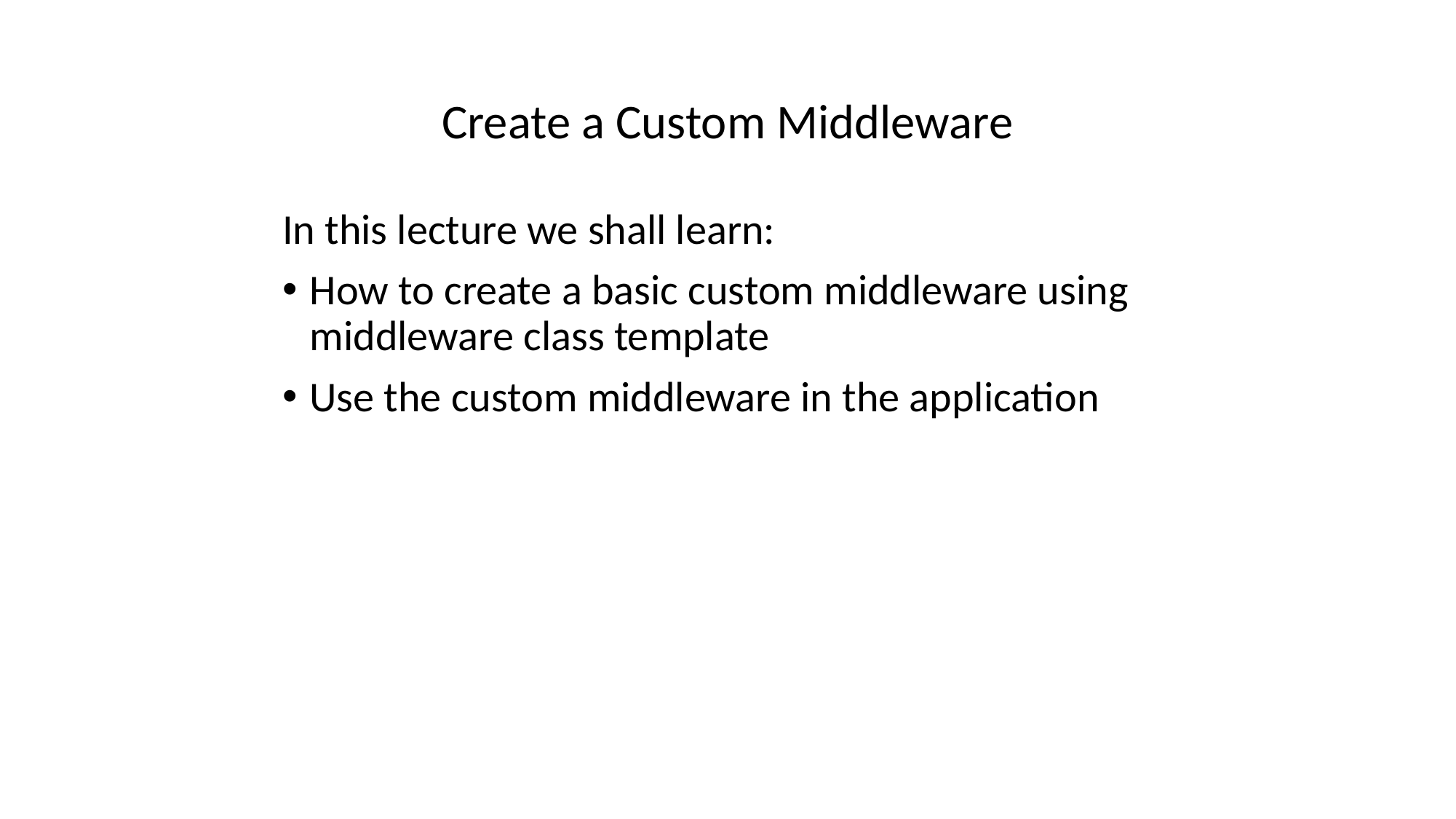

# Create a Custom Middleware
In this lecture we shall learn:
How to create a basic custom middleware using middleware class template
Use the custom middleware in the application